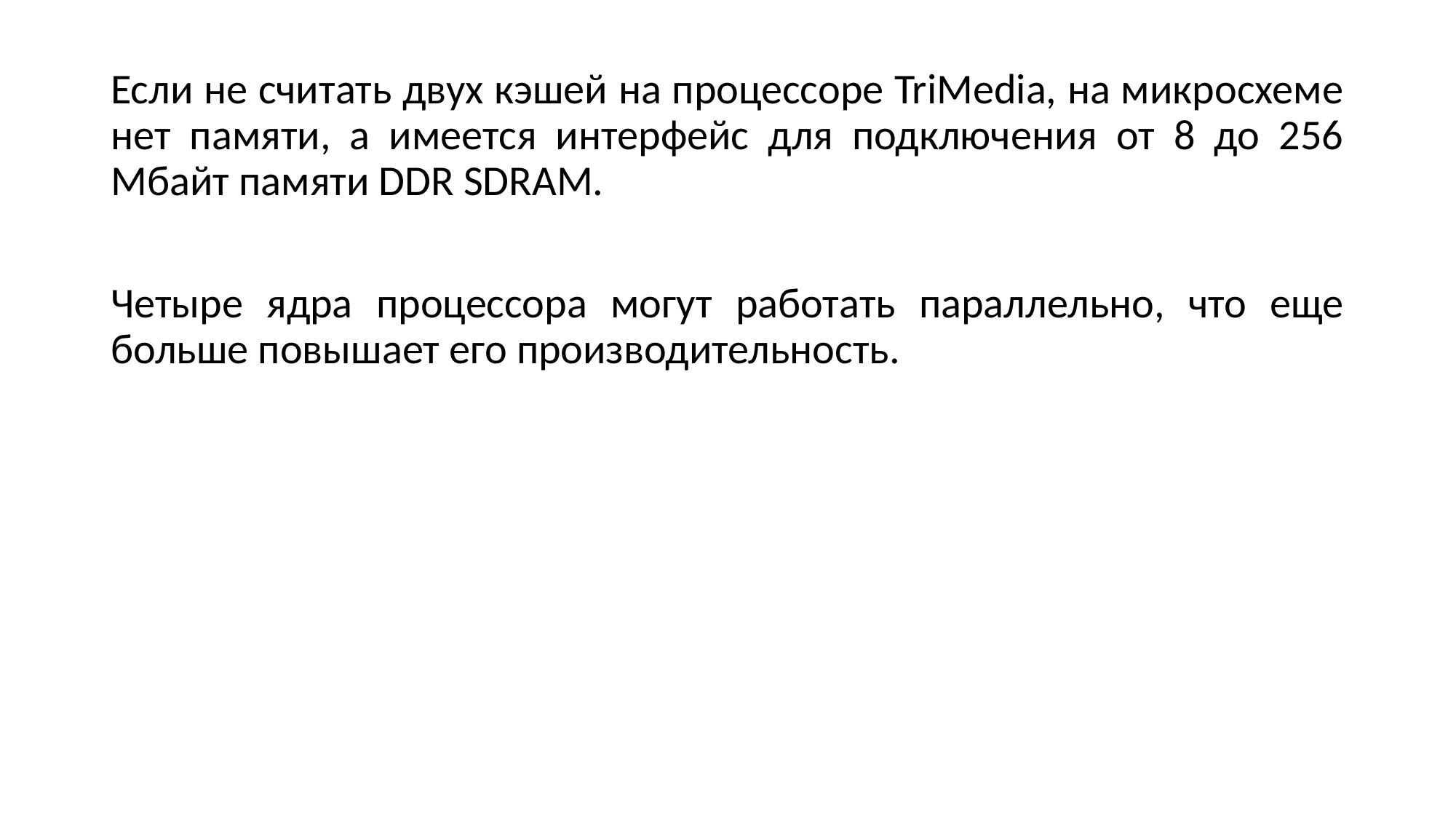

Если не считать двух кэшей на процессоре TriMedia, на микросхеме нет памяти, а имеется интерфейс для подключения от 8 до 256 Мбайт памяти DDR SDRAM.

Четыре ядра процессора могут работать параллельно, что еще больше повышает его производительность.